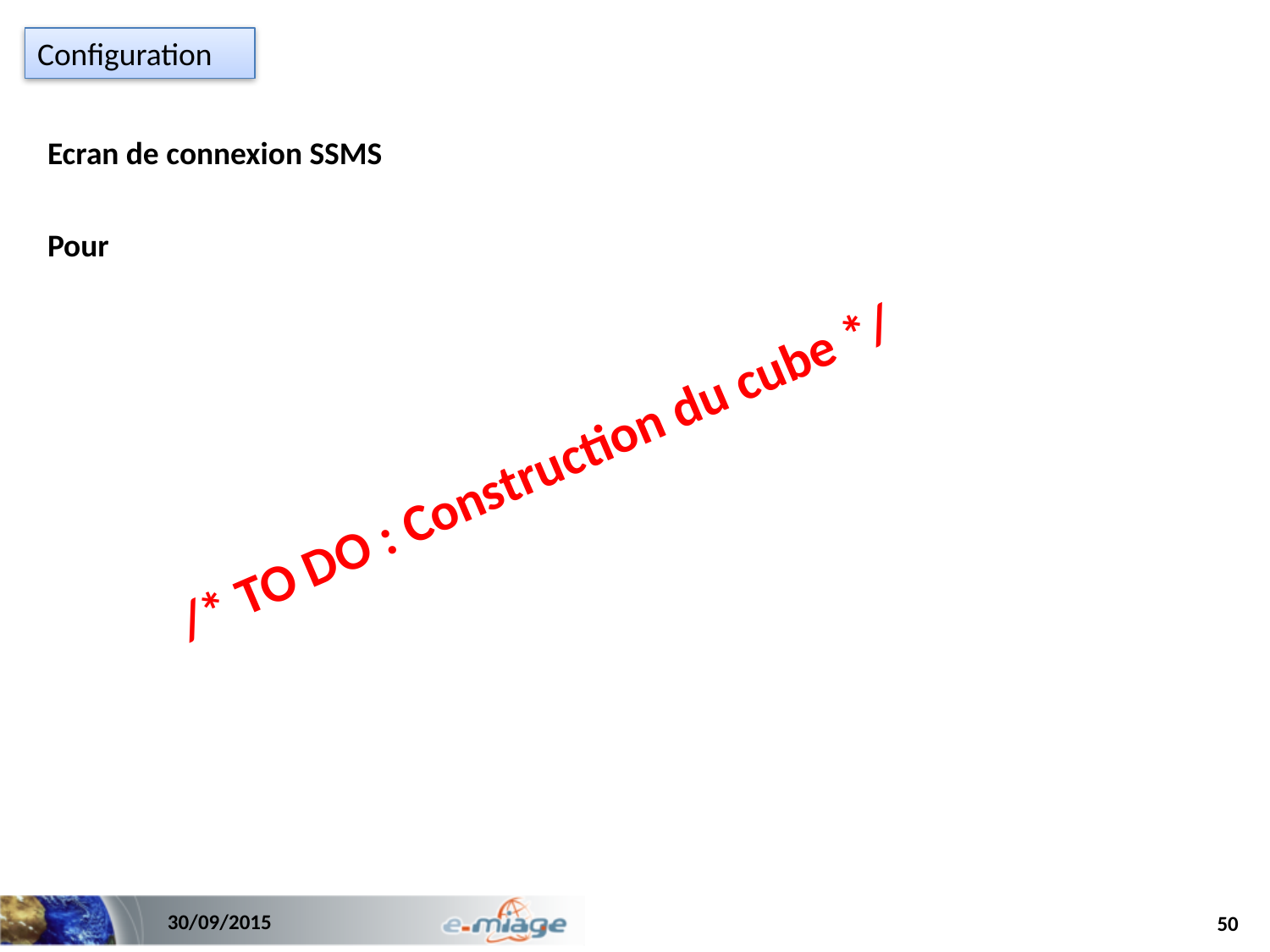

Configuration
Ecran de connexion SSMS

Pour
/* TO DO : Construction du cube */